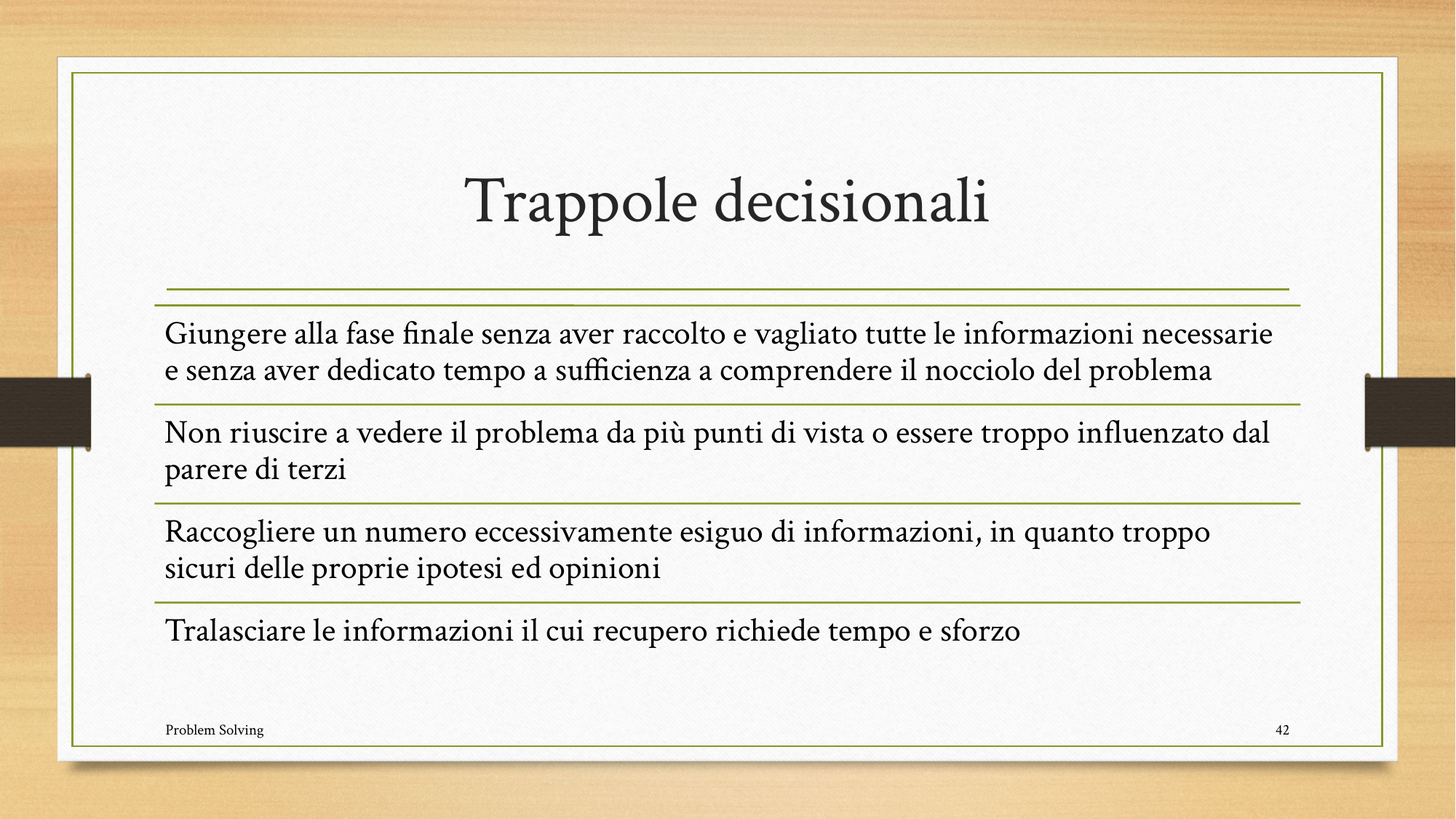

# Trappole decisionali
Giungere alla fase finale senza aver raccolto e vagliato tutte le informazioni necessarie e senza aver dedicato tempo a sufficienza a comprendere il nocciolo del problema
Non riuscire a vedere il problema da più punti di vista o essere troppo influenzato dal parere di terzi
Raccogliere un numero eccessivamente esiguo di informazioni, in quanto troppo sicuri delle proprie ipotesi ed opinioni
Tralasciare le informazioni il cui recupero richiede tempo e sforzo
Problem Solving
42